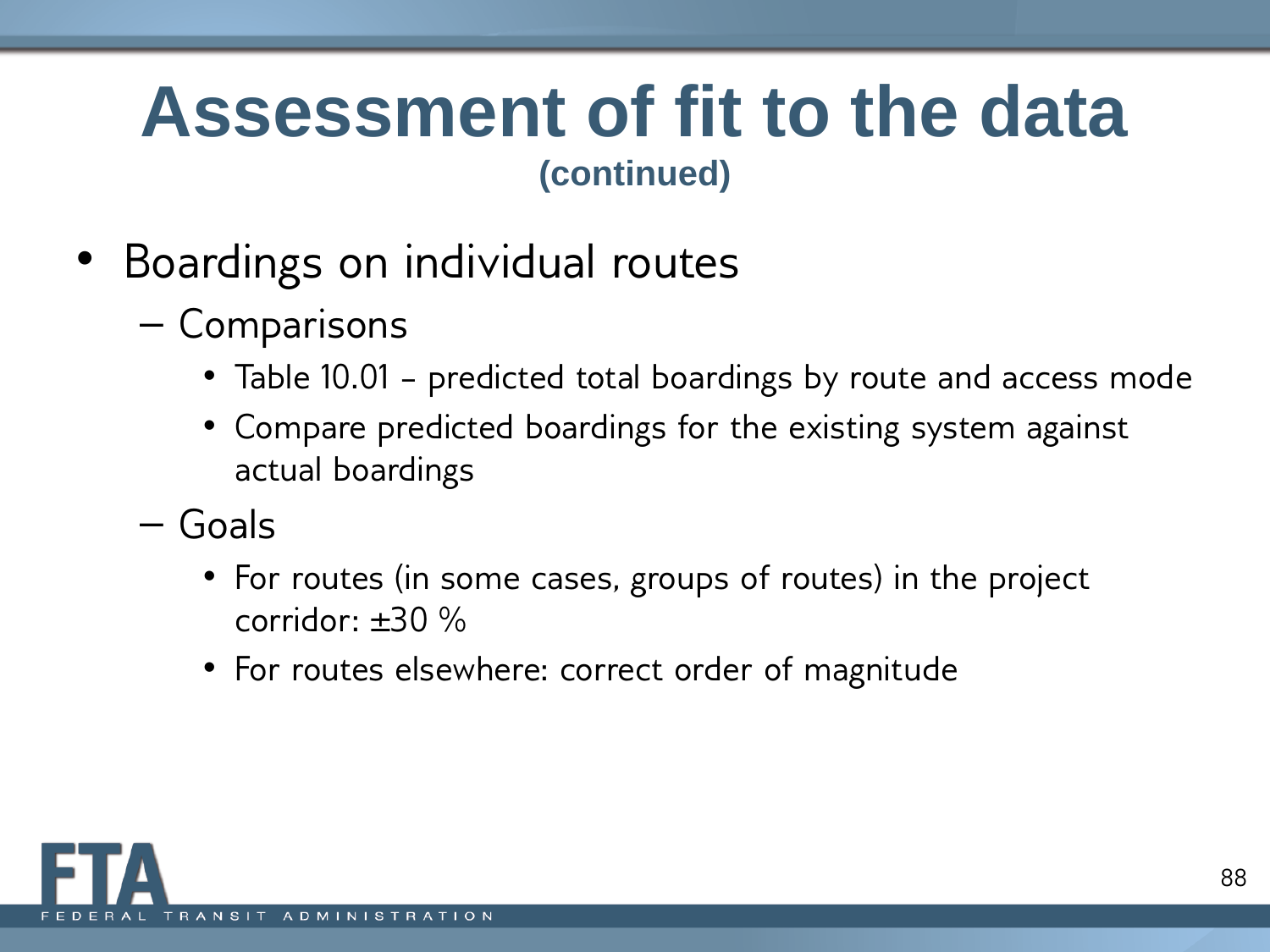

# Assessment of fit to the data (continued)
Boardings on individual routes
Comparisons
Table 10.01 – predicted total boardings by route and access mode
Compare predicted boardings for the existing system against actual boardings
Goals
For routes (in some cases, groups of routes) in the project corridor: ±30 %
For routes elsewhere: correct order of magnitude